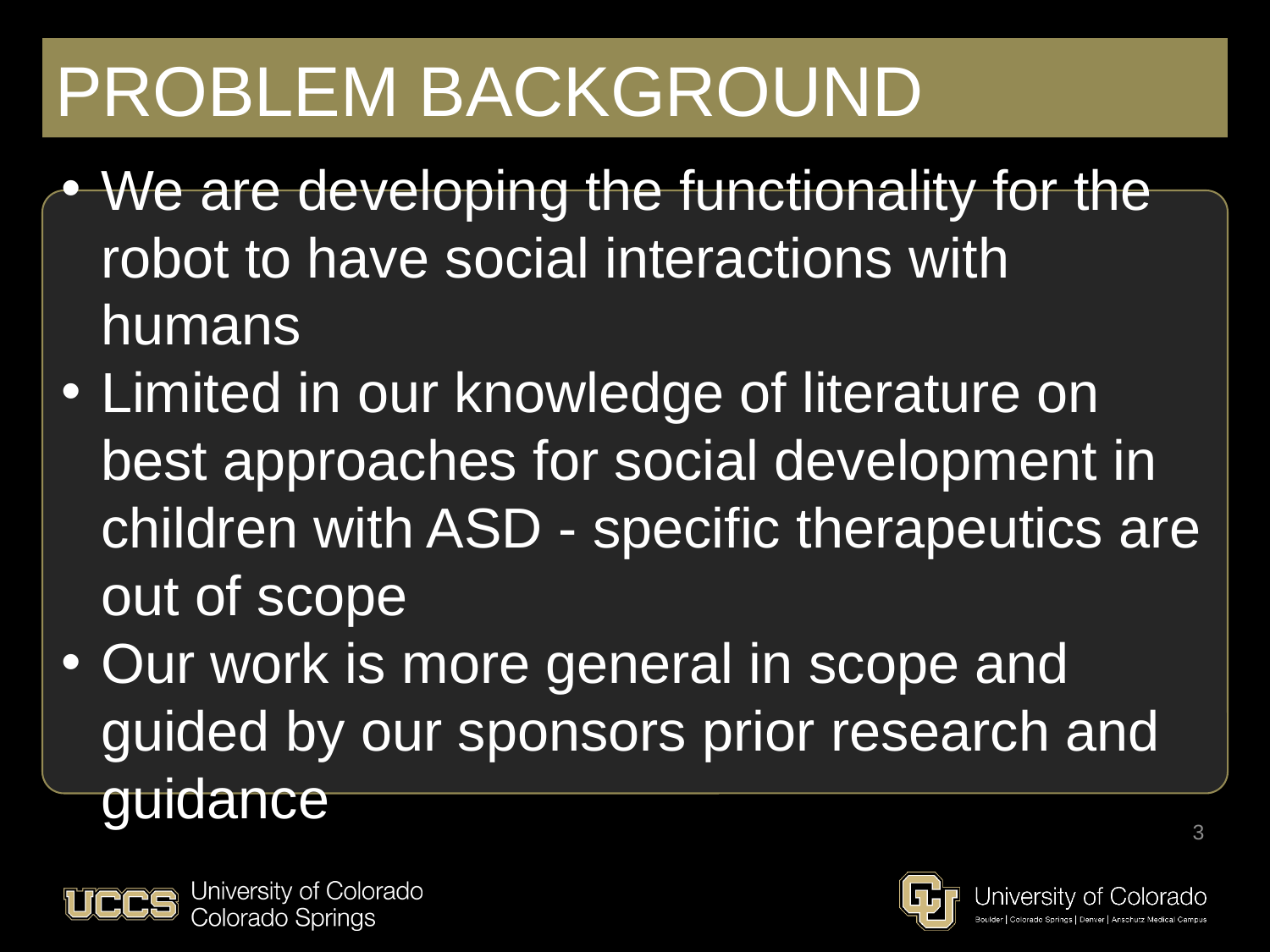

# PROBLEM BACKGROUND
We are developing the functionality for the robot to have social interactions with humans
Limited in our knowledge of literature on best approaches for social development in children with ASD - specific therapeutics are out of scope
Our work is more general in scope and guided by our sponsors prior research and guidance
3